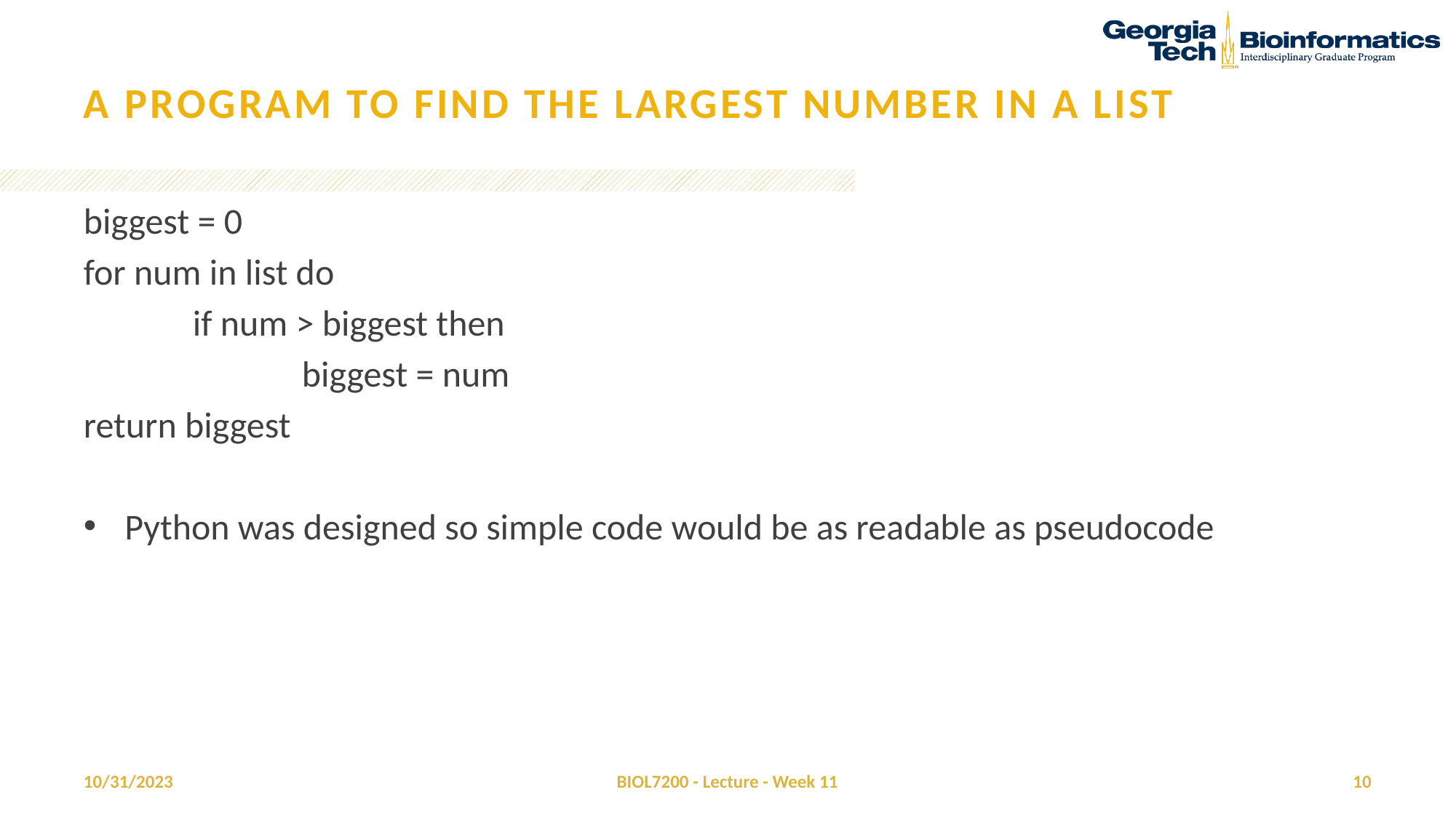

# A program to find the largest number in a list
biggest = 0
for num in list do
	if num > biggest then
		biggest = num
return biggest

Python was designed so simple code would be as readable as pseudocode
10/31/2023
BIOL7200 - Lecture - Week 11
10